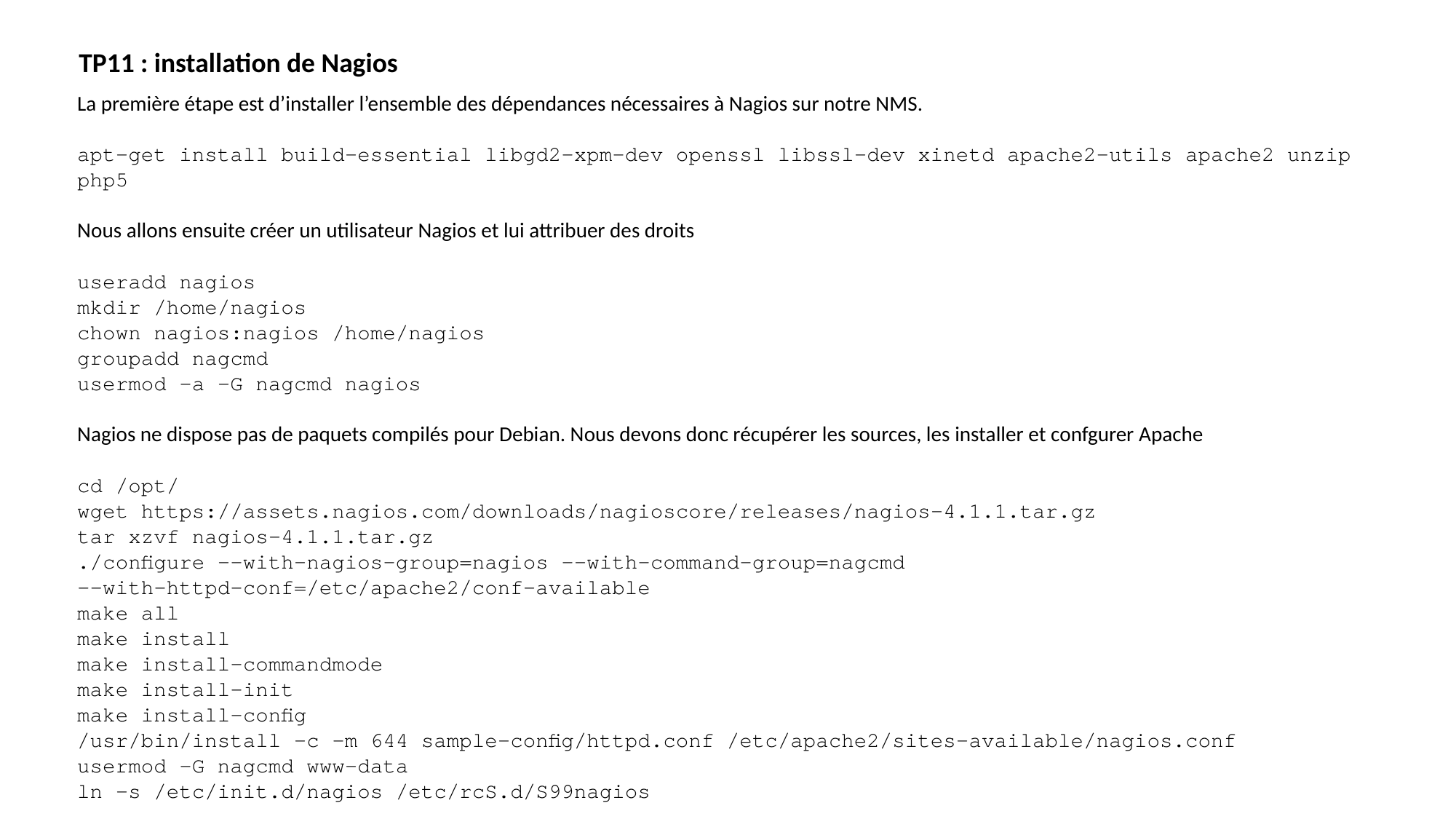

TP11 : installation de Nagios
La première étape est d’installer l’ensemble des dépendances nécessaires à Nagios sur notre NMS.

apt-get install build-essential libgd2-xpm-dev openssl libssl-dev xinetd apache2-utils apache2 unzip php5

Nous allons ensuite créer un utilisateur Nagios et lui attribuer des droits

useradd nagios
mkdir /home/nagios
chown nagios:nagios /home/nagios
groupadd nagcmd
usermod -a -G nagcmd nagios

Nagios ne dispose pas de paquets compilés pour Debian. Nous devons donc récupérer les sources, les installer et confgurer Apache

cd /opt/
wget https://assets.nagios.com/downloads/nagioscore/releases/nagios-4.1.1.tar.gz
tar xzvf nagios-4.1.1.tar.gz
./configure --with-nagios-group=nagios --with-command-group=nagcmd --with-httpd-conf=/etc/apache2/conf-available
make all
make install
make install-commandmode
make install-init
make install-config
/usr/bin/install -c -m 644 sample-config/httpd.conf /etc/apache2/sites-available/nagios.conf
usermod -G nagcmd www-data
ln -s /etc/init.d/nagios /etc/rcS.d/S99nagios